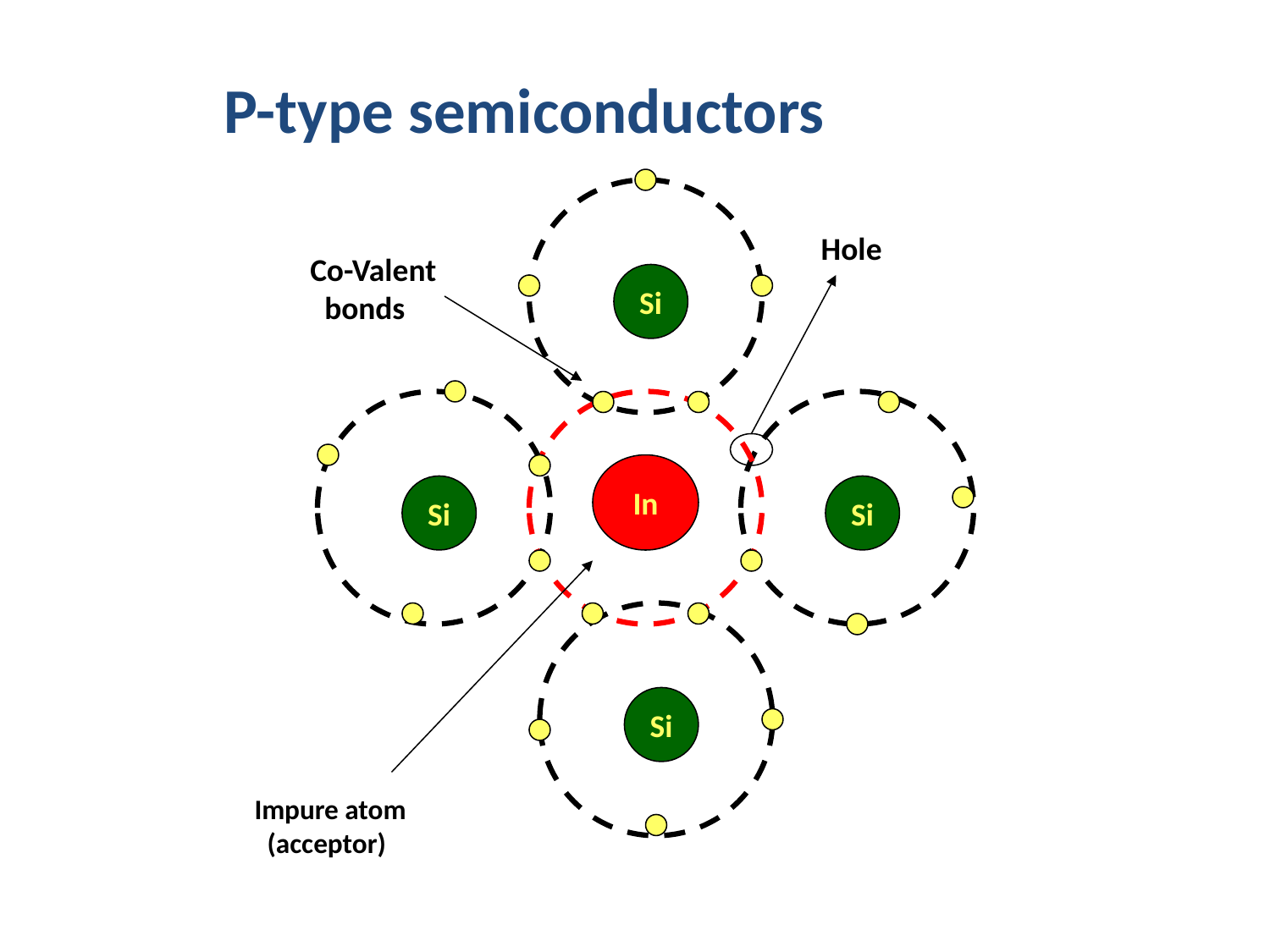

P-type semiconductors

Si
Hole
Co-Valent
  bonds

Si

Si

In

Si

Impure atom
  (acceptor)